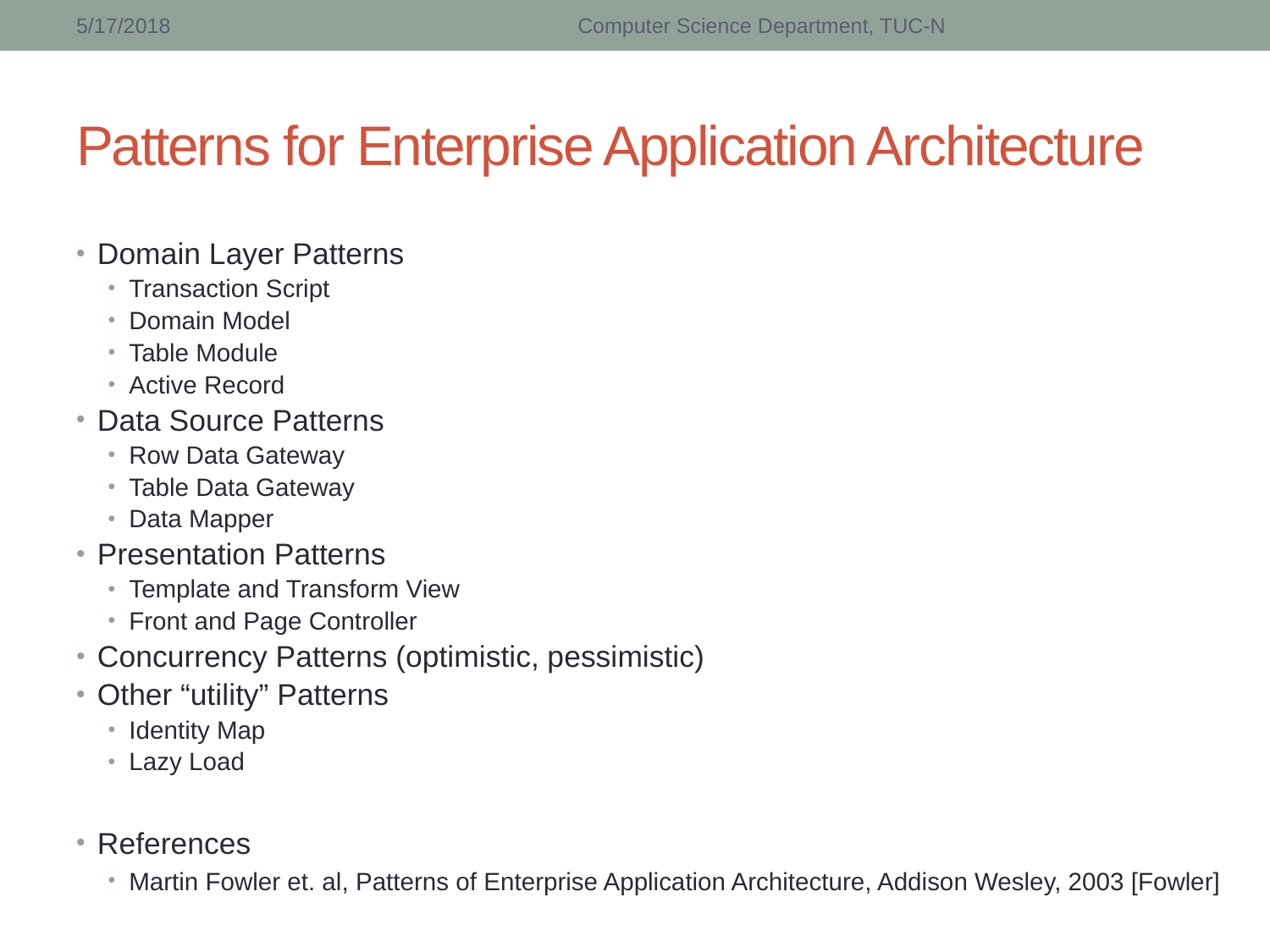

5/17/2018
Computer Science Department, TUC-N
# Patterns for Enterprise Application Architecture

Domain Layer Patterns
Transaction Script
Domain Model
Table Module
Active Record
Data Source Patterns
Row Data Gateway
Table Data Gateway
Data Mapper
Presentation Patterns
Template and Transform View
Front and Page Controller
Concurrency Patterns (optimistic, pessimistic)
Other “utility” Patterns
Identity Map
Lazy Load

References
Martin Fowler et. al, Patterns of Enterprise Application Architecture, Addison Wesley, 2003 [Fowler]